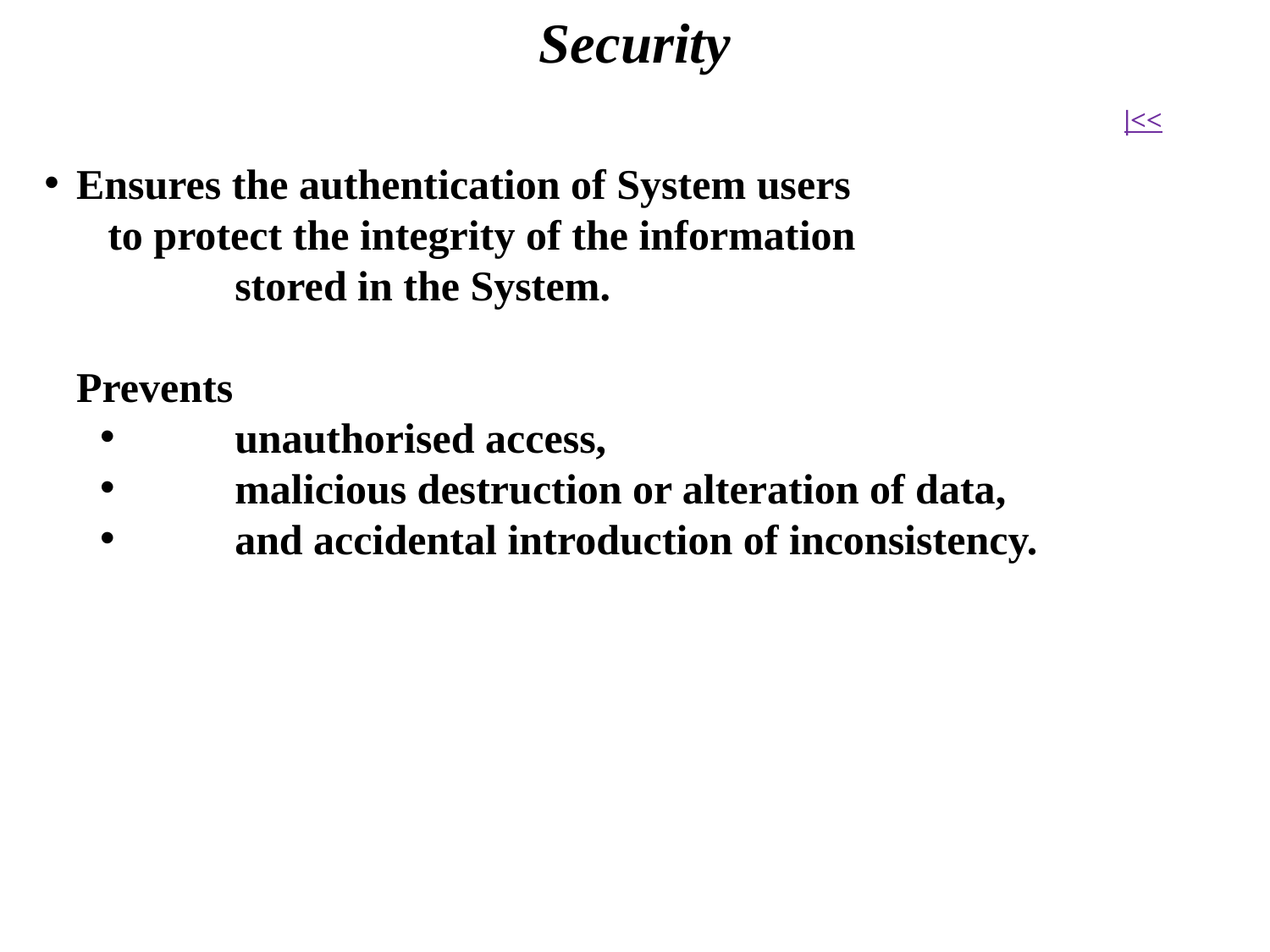

Security
|<<
Ensures the authentication of System users
	to protect the integrity of the information
		stored in the System.

	Prevents
	unauthorised access,
	malicious destruction or alteration of data,
	and accidental introduction of inconsistency.